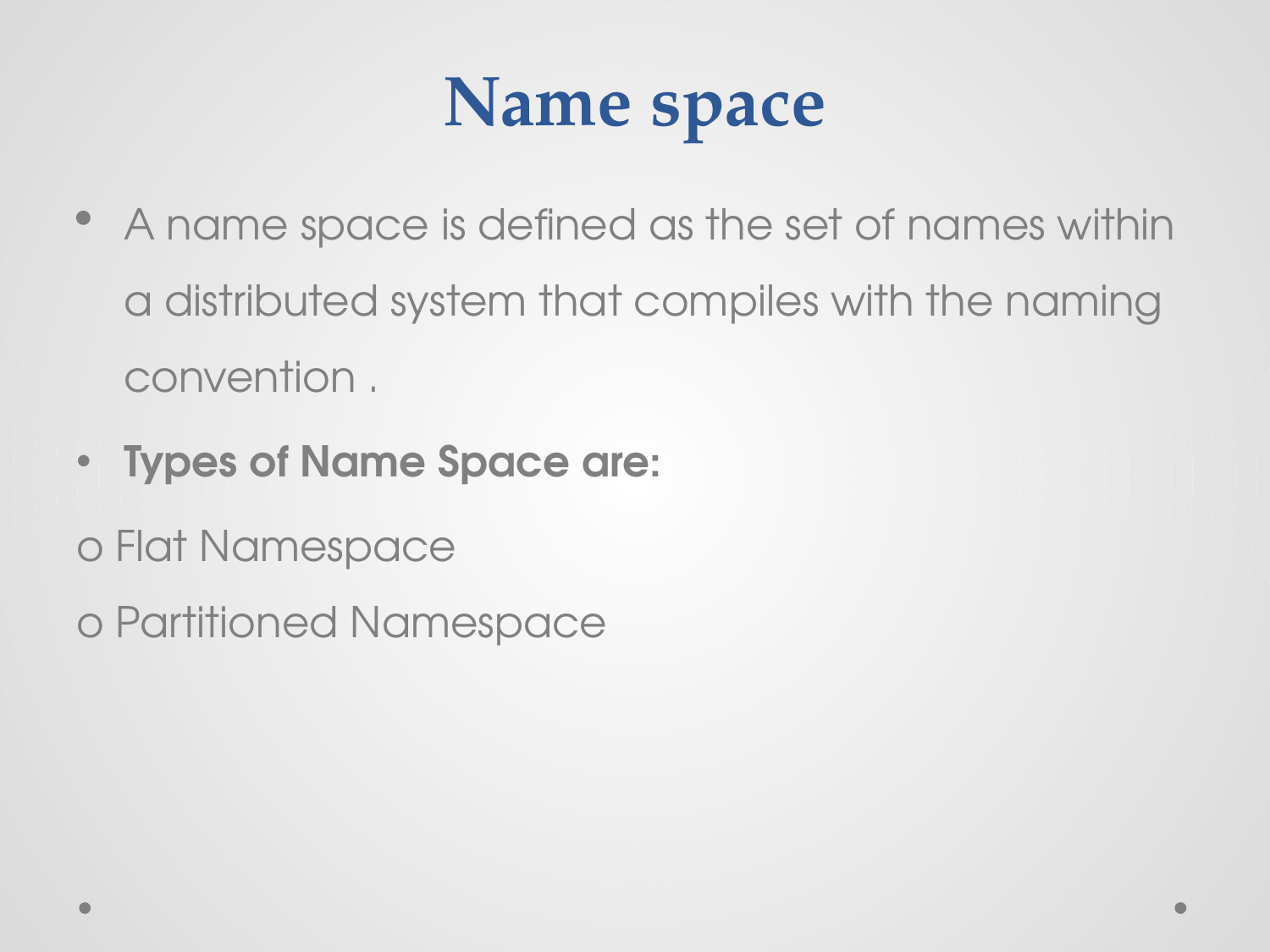

# Name space
A name space is defined as the set of names within a distributed system that compiles with the naming convention .
Types of Name Space are:
o Flat Namespace
o Partitioned Namespace